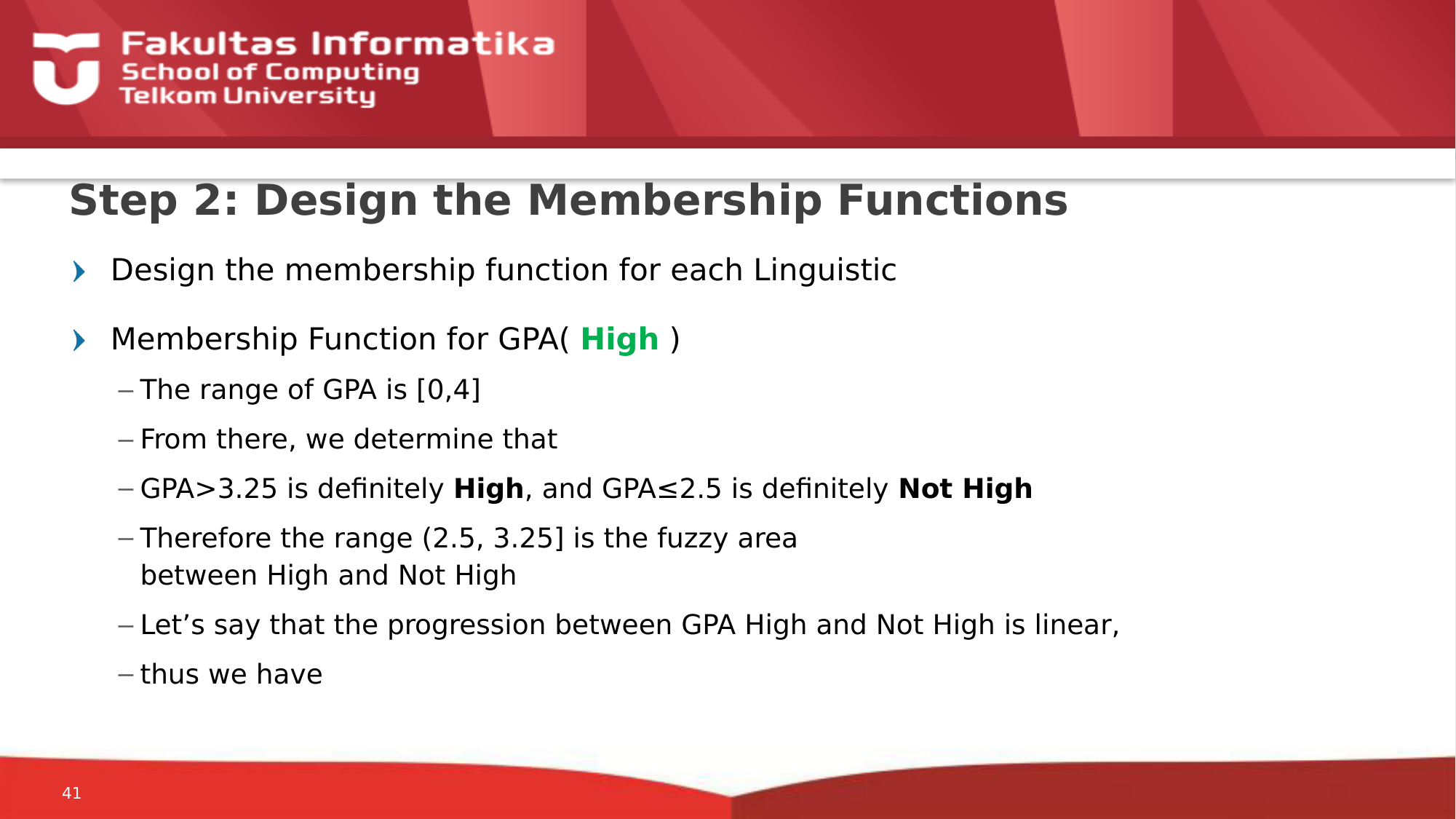

# Step 2: Design the Membership Functions
Design the membership function for each Linguistic
Membership Function for GPA( High )
The range of GPA is [0,4]
From there, we determine that
GPA>3.25 is definitely High, and GPA≤2.5 is definitely Not High
Therefore the range (2.5, 3.25] is the fuzzy area
between High and Not High
Let’s say that the progression between GPA High and Not High is linear,
thus we have

41